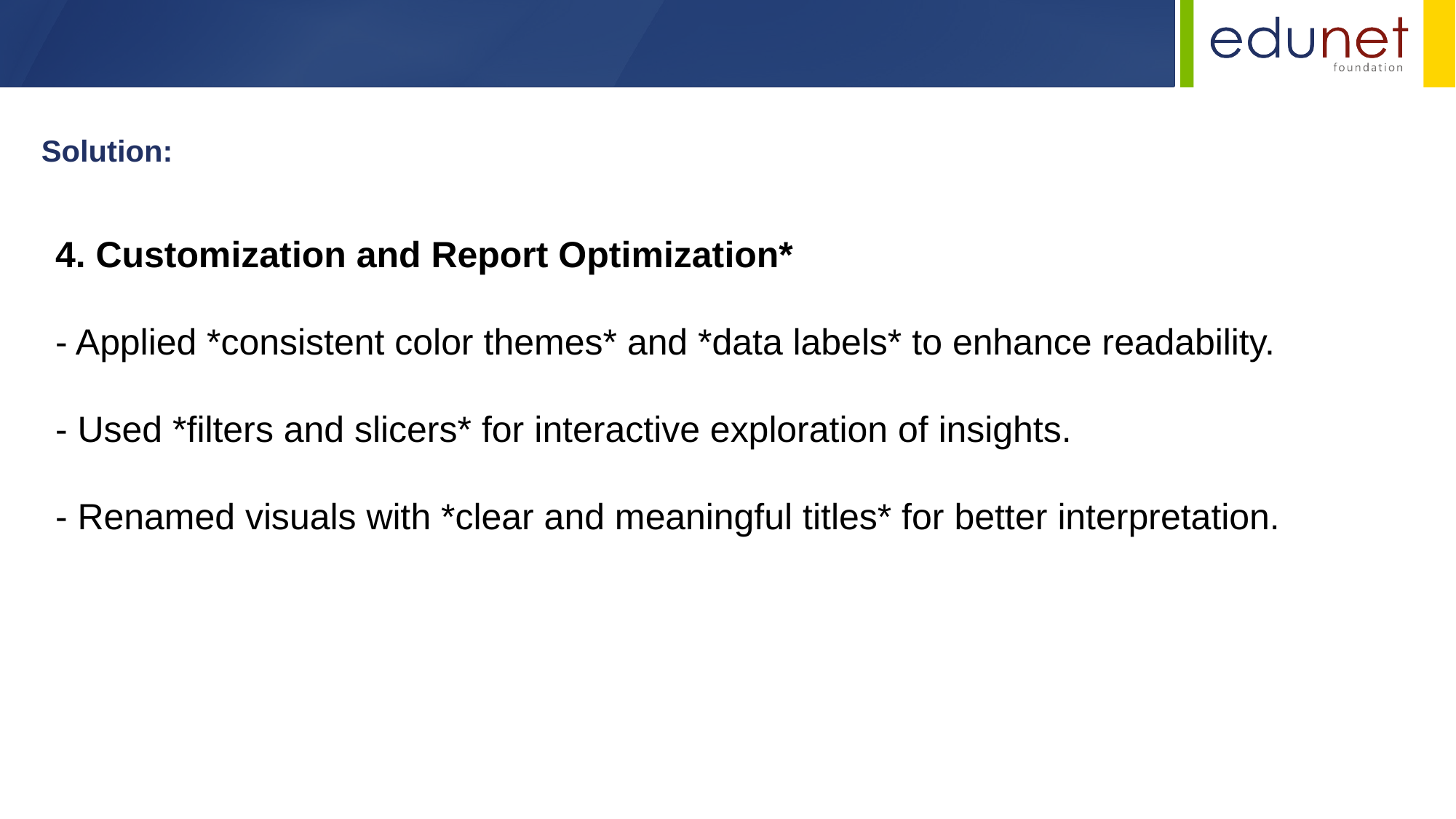

Solution:
4. Customization and Report Optimization*

- Applied *consistent color themes* and *data labels* to enhance readability.

- Used *filters and slicers* for interactive exploration of insights.

- Renamed visuals with *clear and meaningful titles* for better interpretation.